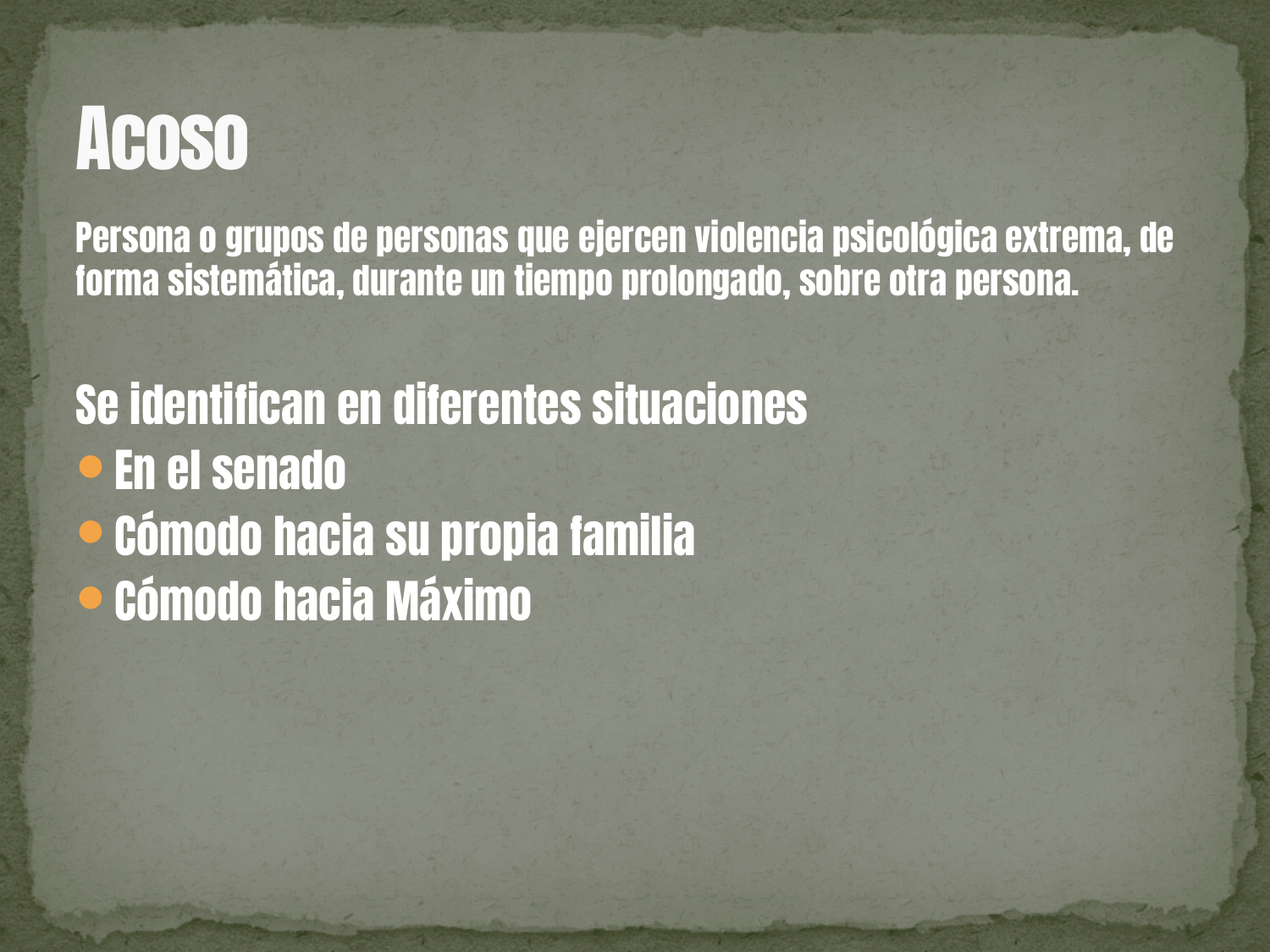

# Acoso
Persona o grupos de personas que ejercen violencia psicológica extrema, de forma sistemática, durante un tiempo prolongado, sobre otra persona.

Se identifican en diferentes situaciones
En el senado
Cómodo hacia su propia familia
Cómodo hacia Máximo